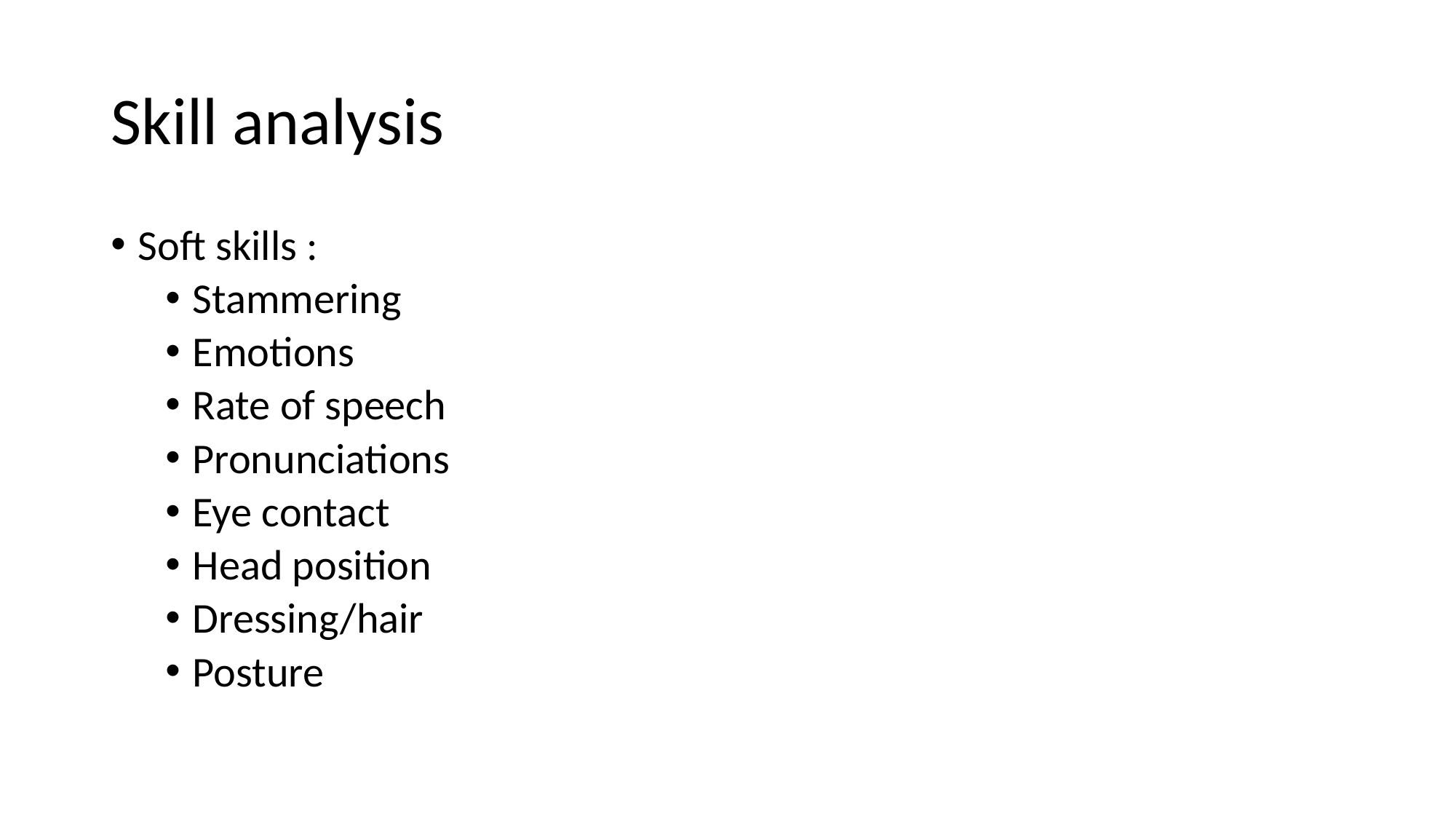

# Skill analysis
Soft skills :
Stammering
Emotions
Rate of speech
Pronunciations
Eye contact
Head position
Dressing/hair
Posture